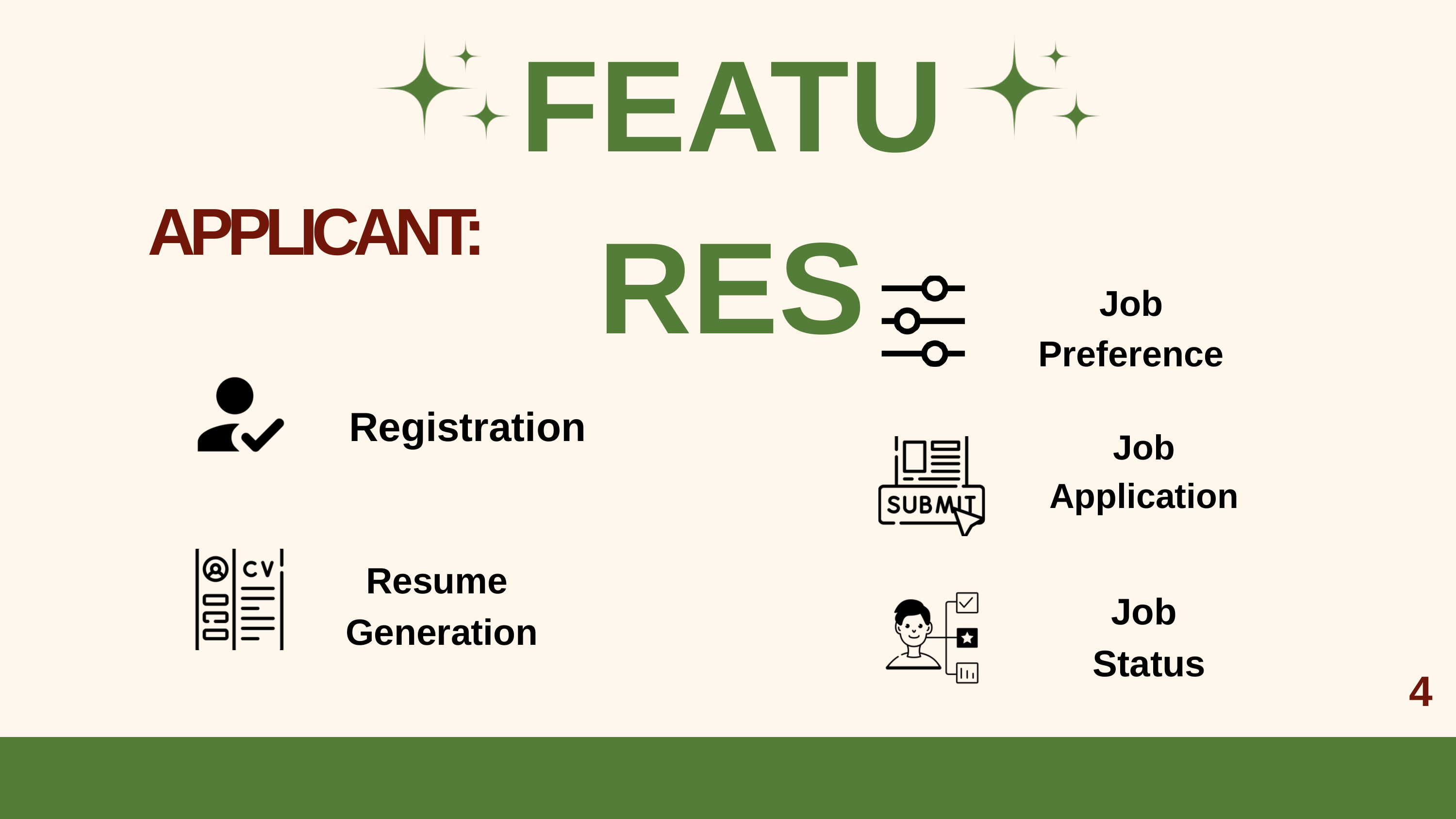

FEATURES

APPLICANT:
Job
Preference

Registration
Job
Application

Resume
Generation
Job
 Status

4